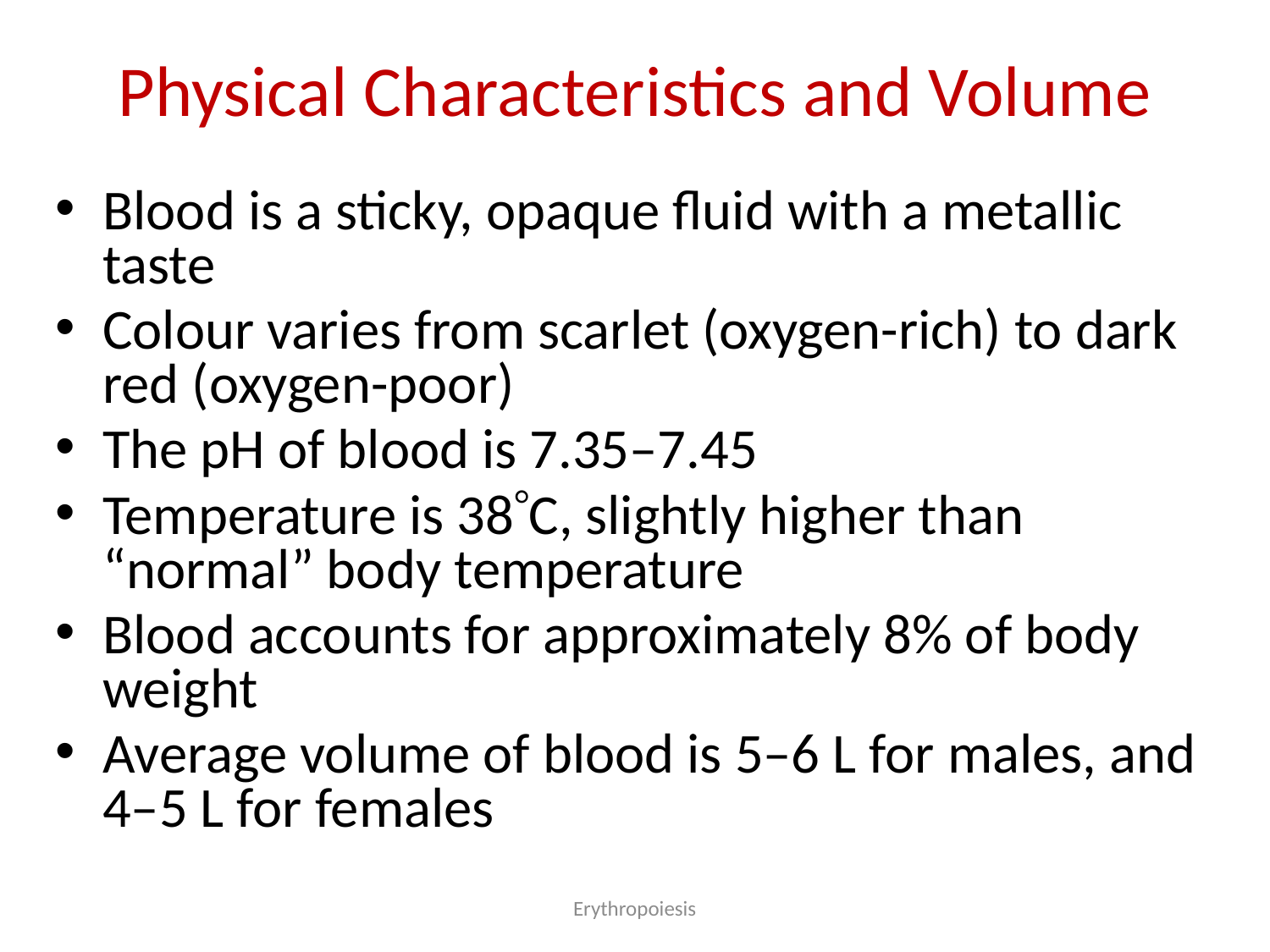

# Physical Characteristics and Volume
Blood is a sticky, opaque fluid with a metallic taste
Colour varies from scarlet (oxygen-rich) to dark red (oxygen-poor)
The pH of blood is 7.35–7.45
Temperature is 38°C, slightly higher than “normal” body temperature
Blood accounts for approximately 8% of body weight
Average volume of blood is 5–6 L for males, and 4–5 L for females

Erythropoiesis
10